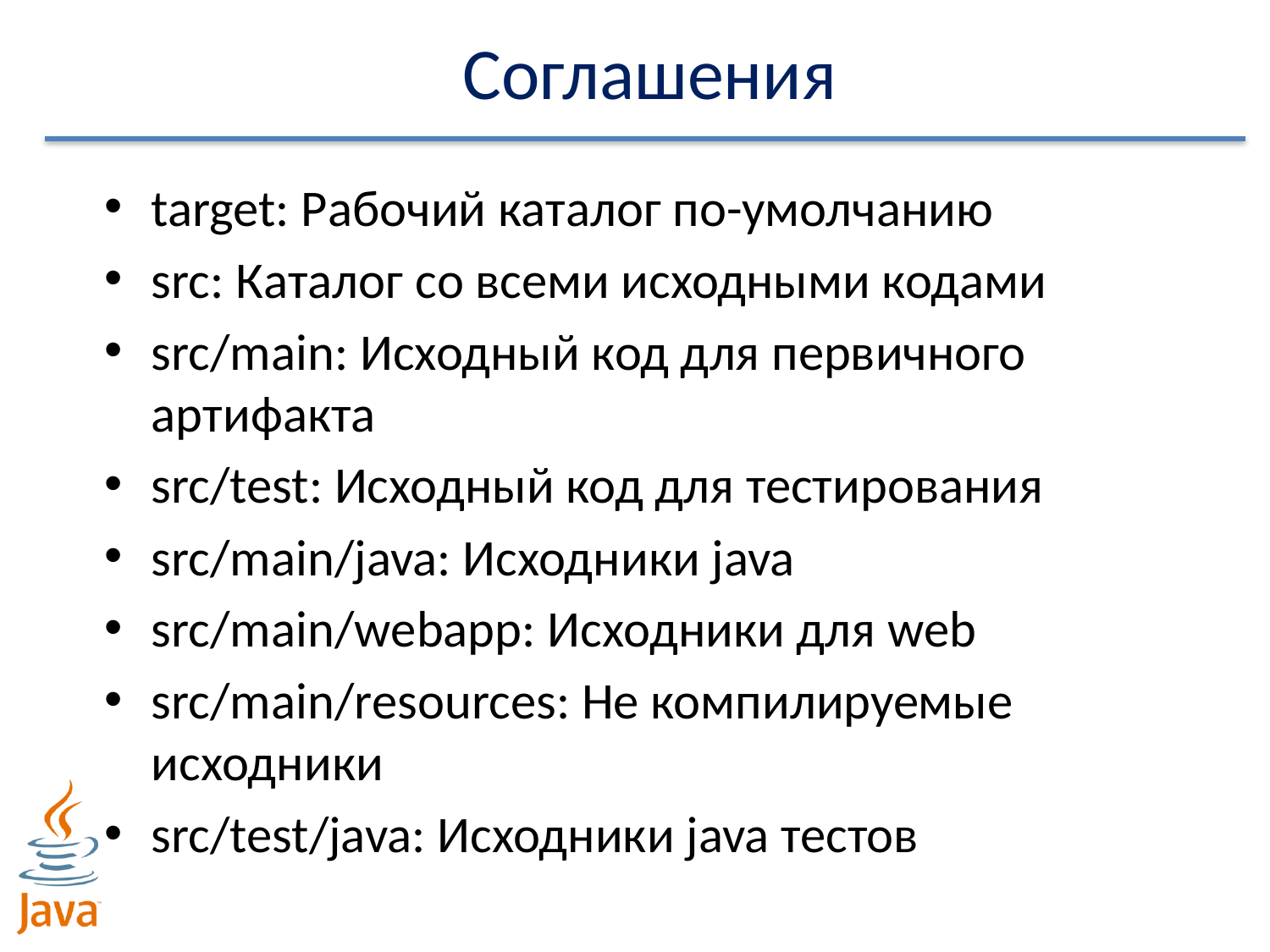

# Соглашения
target: Рабочий каталог по-умолчанию
src: Каталог со всеми исходными кодами
src/main: Исходный код для первичного артифакта
src/test: Исходный код для тестирования
src/main/java: Исходники java
src/main/webapp: Исходники для web
src/main/resources: Не компилируемые исходники
src/test/java: Исходники java тестов